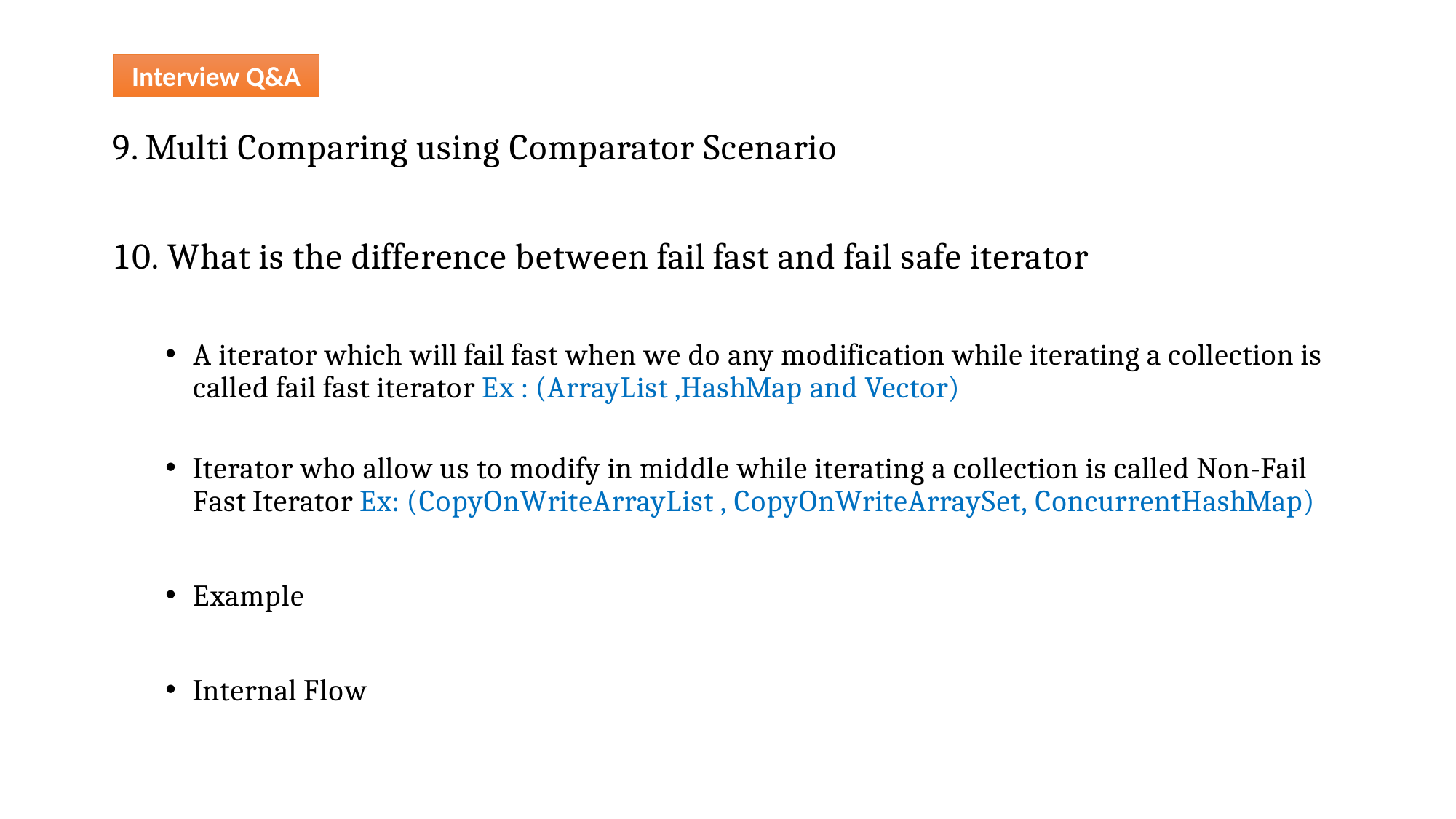

Interview Q&A
9. Multi Comparing using Comparator Scenario

10. What is the difference between fail fast and fail safe iterator

A iterator which will fail fast when we do any modification while iterating a collection is called fail fast iterator Ex : (ArrayList ,HashMap and Vector)

Iterator who allow us to modify in middle while iterating a collection is called Non-Fail Fast Iterator Ex: (CopyOnWriteArrayList , CopyOnWriteArraySet, ConcurrentHashMap)

Example

Internal Flow